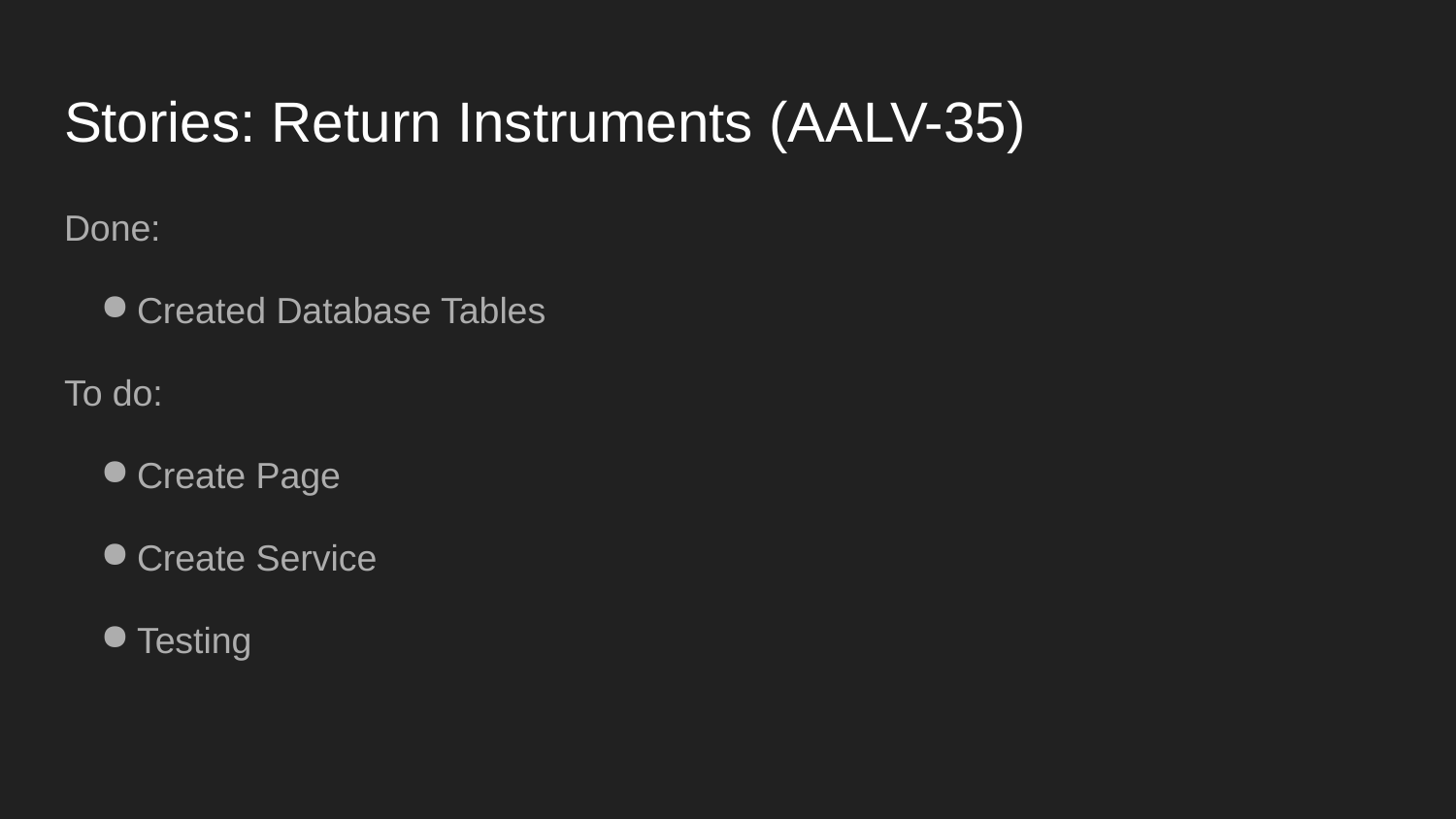

# Stories: Return Instruments (AALV-35)
Done:
Created Database Tables
To do:
Create Page
Create Service
Testing